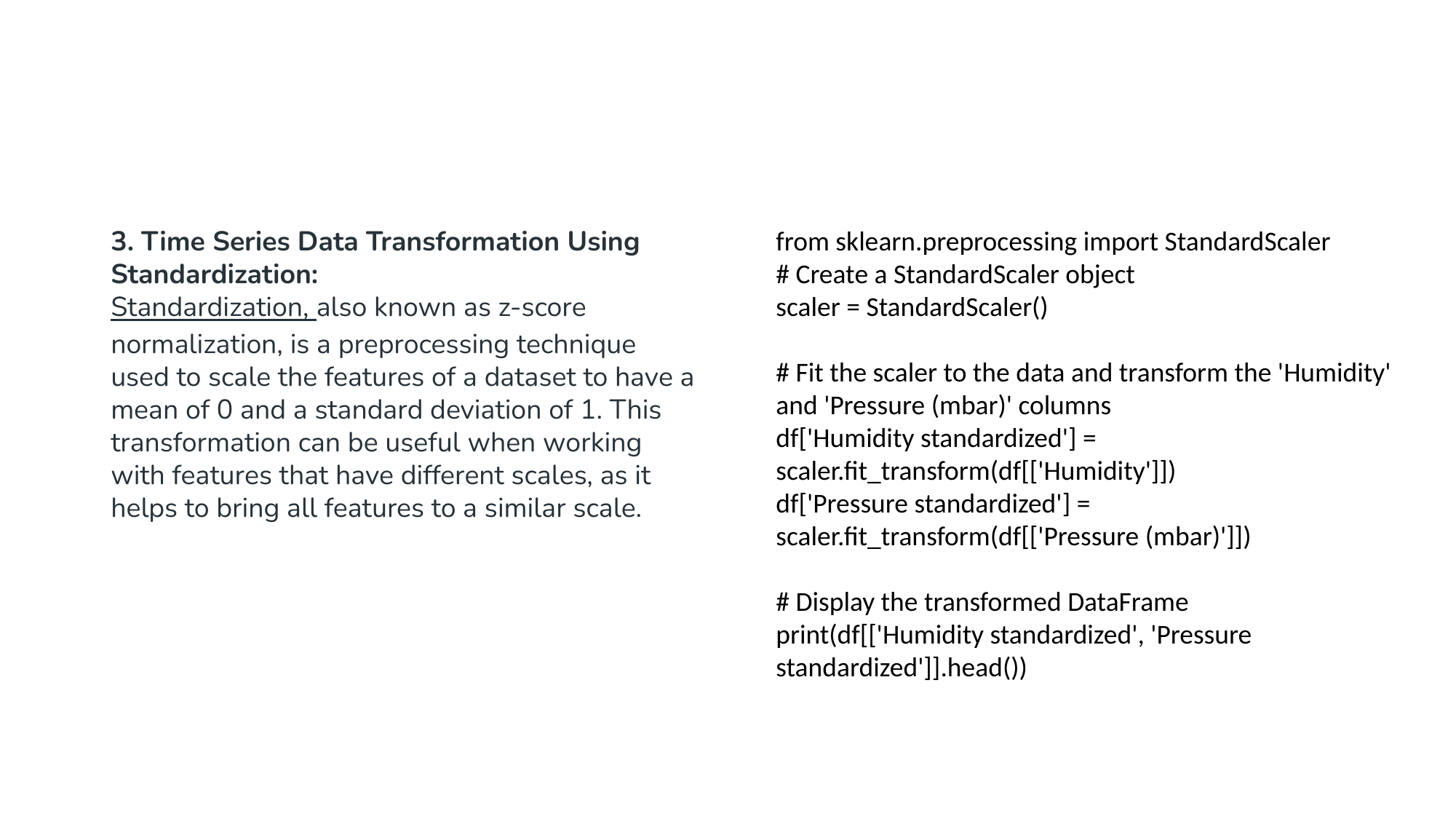

#

3. Time Series Data Transformation Using Standardization:
Standardization, also known as z-score normalization, is a preprocessing technique used to scale the features of a dataset to have a mean of 0 and a standard deviation of 1. This transformation can be useful when working with features that have different scales, as it helps to bring all features to a similar scale.
from sklearn.preprocessing import StandardScaler
# Create a StandardScaler object
scaler = StandardScaler()

# Fit the scaler to the data and transform the 'Humidity' and 'Pressure (mbar)' columns
df['Humidity standardized'] = scaler.fit_transform(df[['Humidity']])
df['Pressure standardized'] = scaler.fit_transform(df[['Pressure (mbar)']])

# Display the transformed DataFrame
print(df[['Humidity standardized', 'Pressure standardized']].head())